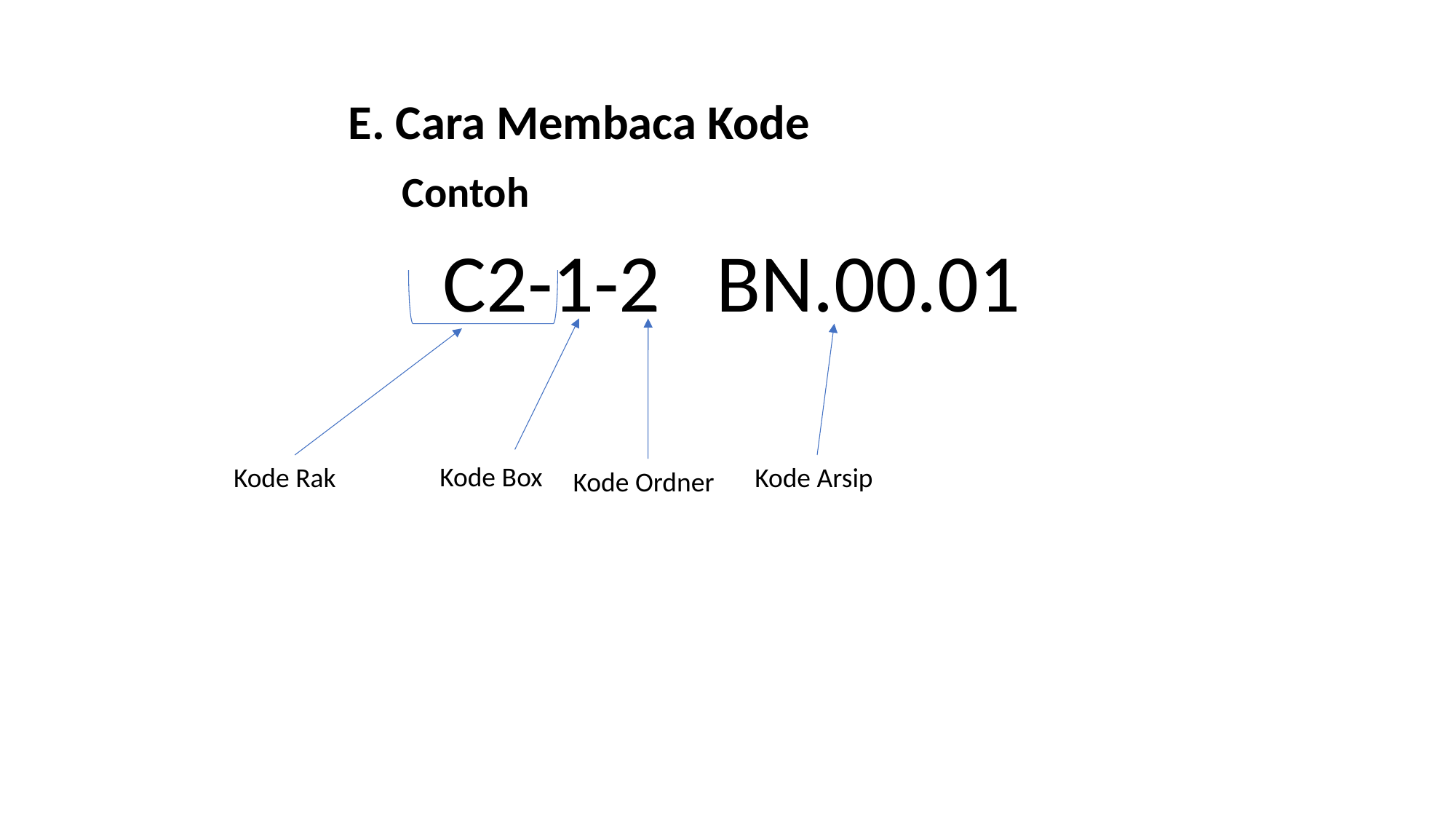

E. Cara Membaca Kode
Contoh

C2-1-2   BN.00.01
Kode Box
Kode Rak
Kode Arsip
Kode Ordner